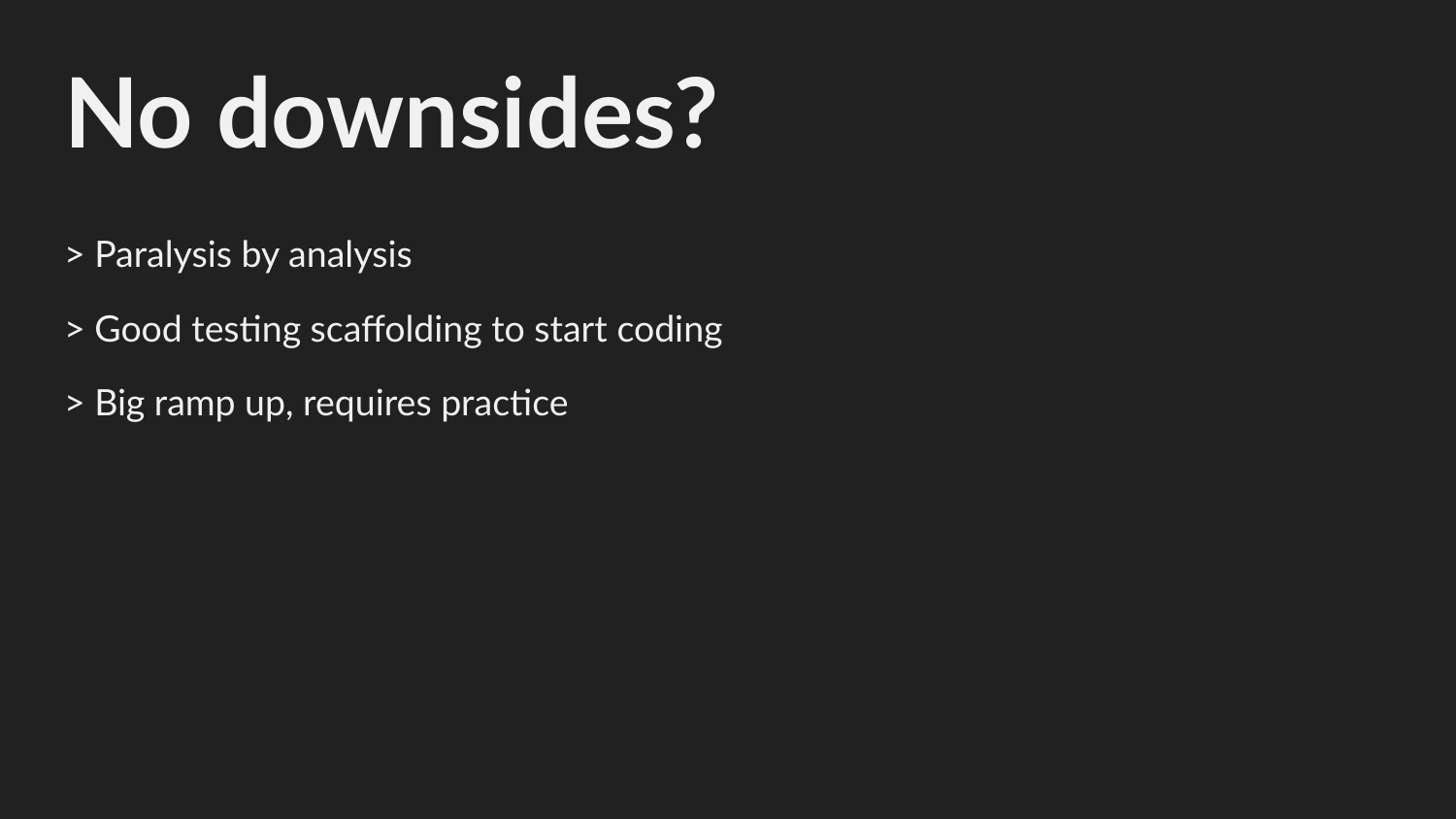

No downsides?
> Paralysis by analysis
> Good testing scaffolding to start coding
> Big ramp up, requires practice